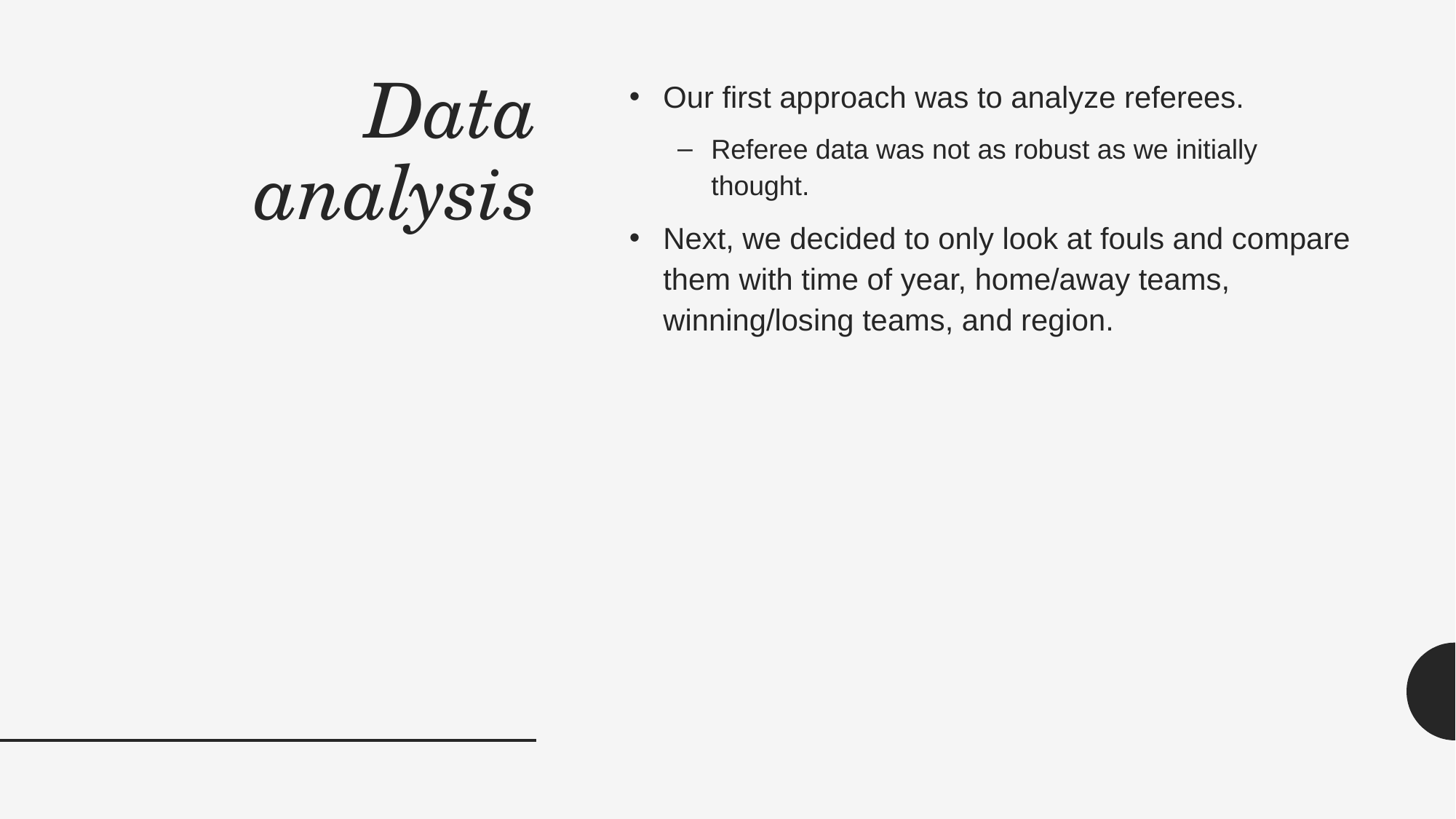

# Data analysis
Our first approach was to analyze referees.
Referee data was not as robust as we initially thought.
Next, we decided to only look at fouls and compare them with time of year, home/away teams, winning/losing teams, and region.